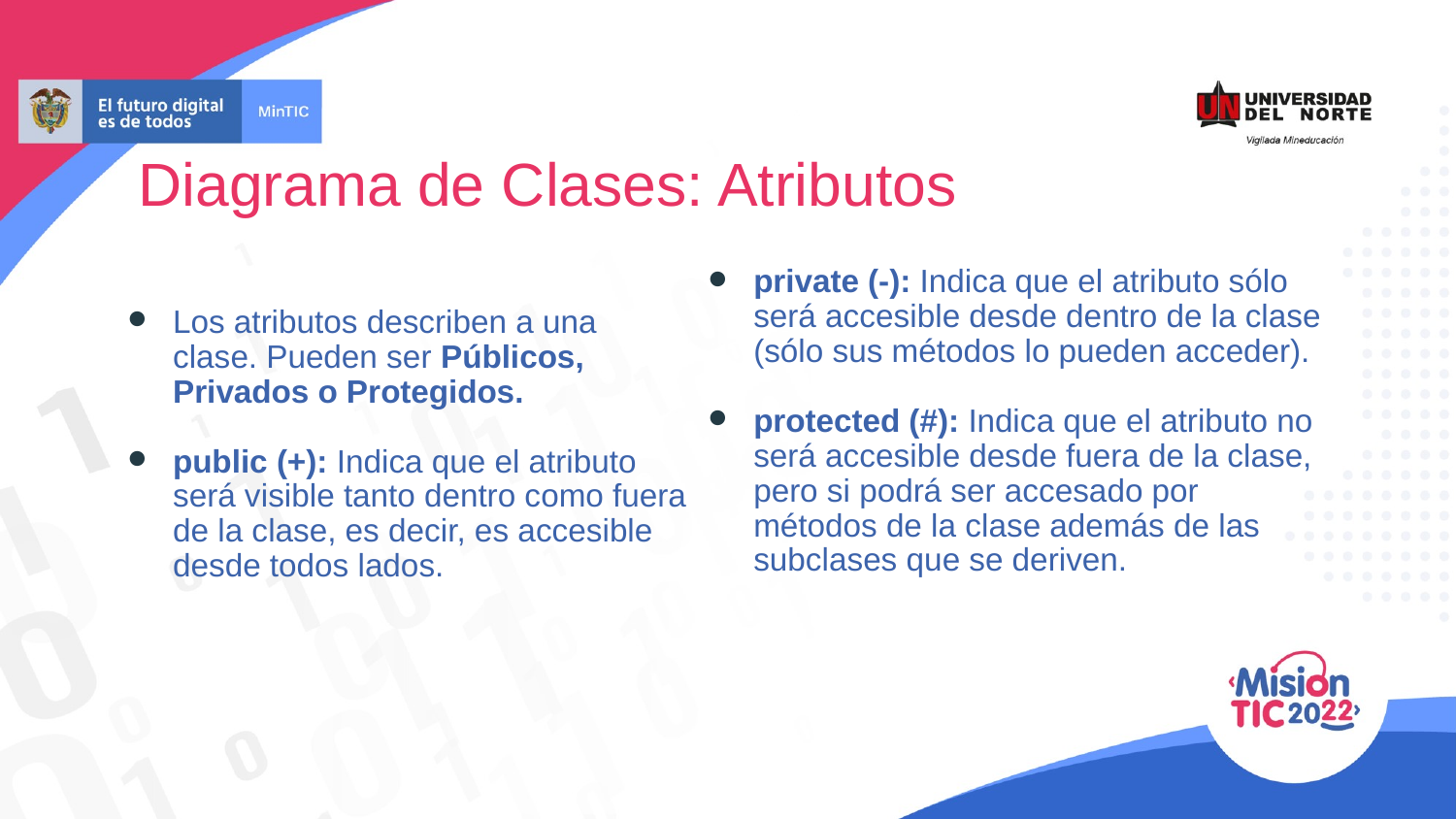

Diagrama de Clases: Atributos
private (-): Indica que el atributo sólo será accesible desde dentro de la clase (sólo sus métodos lo pueden acceder).

protected (#): Indica que el atributo no será accesible desde fuera de la clase, pero si podrá ser accesado por métodos de la clase además de las subclases que se deriven.

Los atributos describen a una clase. Pueden ser Públicos, Privados o Protegidos.

public (+): Indica que el atributo será visible tanto dentro como fuera de la clase, es decir, es accesible desde todos lados.